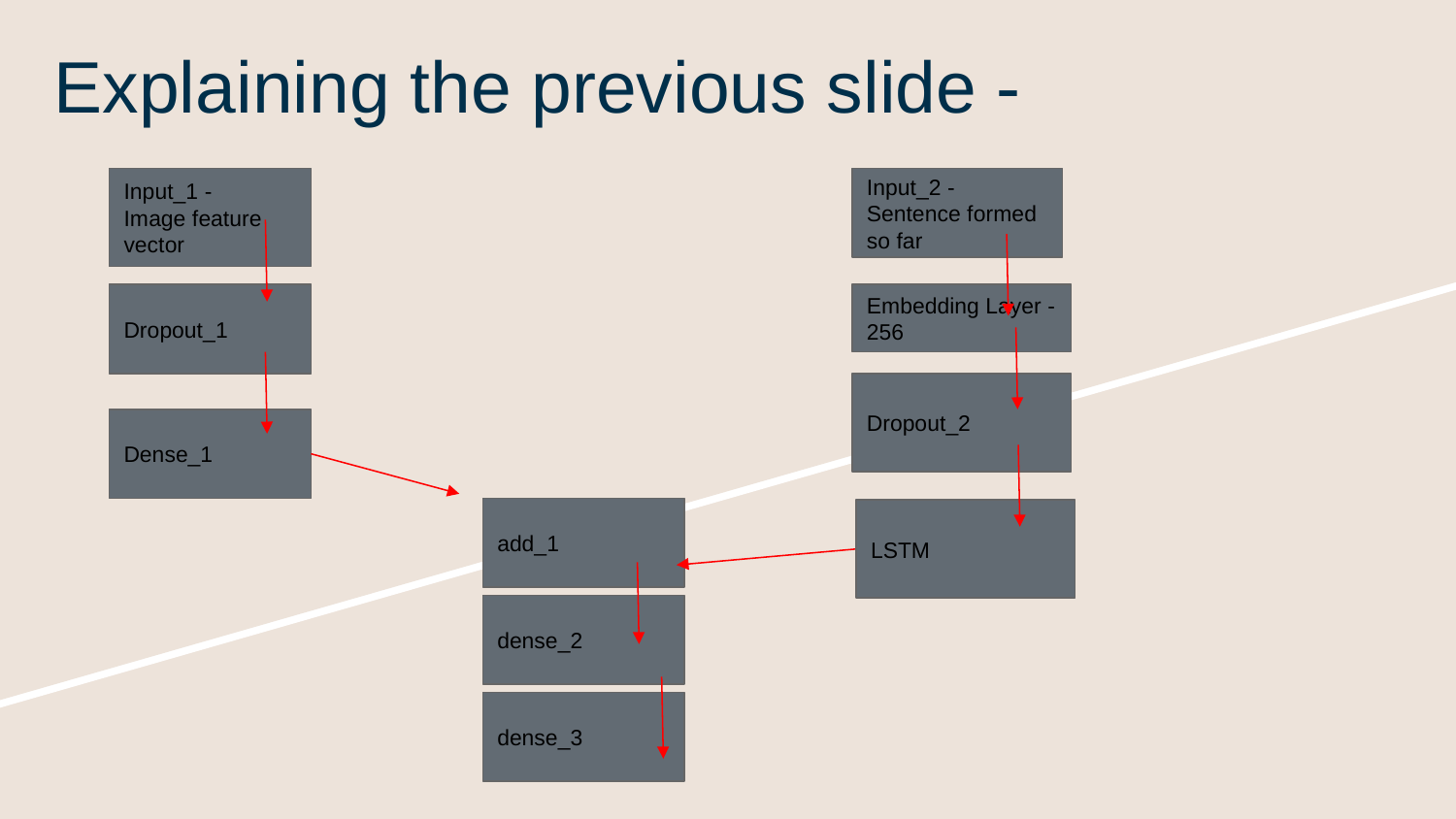

# Explaining the previous slide -
Input_1 -
Image feature vector
Input_2 -
Sentence formed so far
Embedding Layer - 256
Dropout_1
Dropout_2
Dense_1
add_1
LSTM
dense_2
dense_3